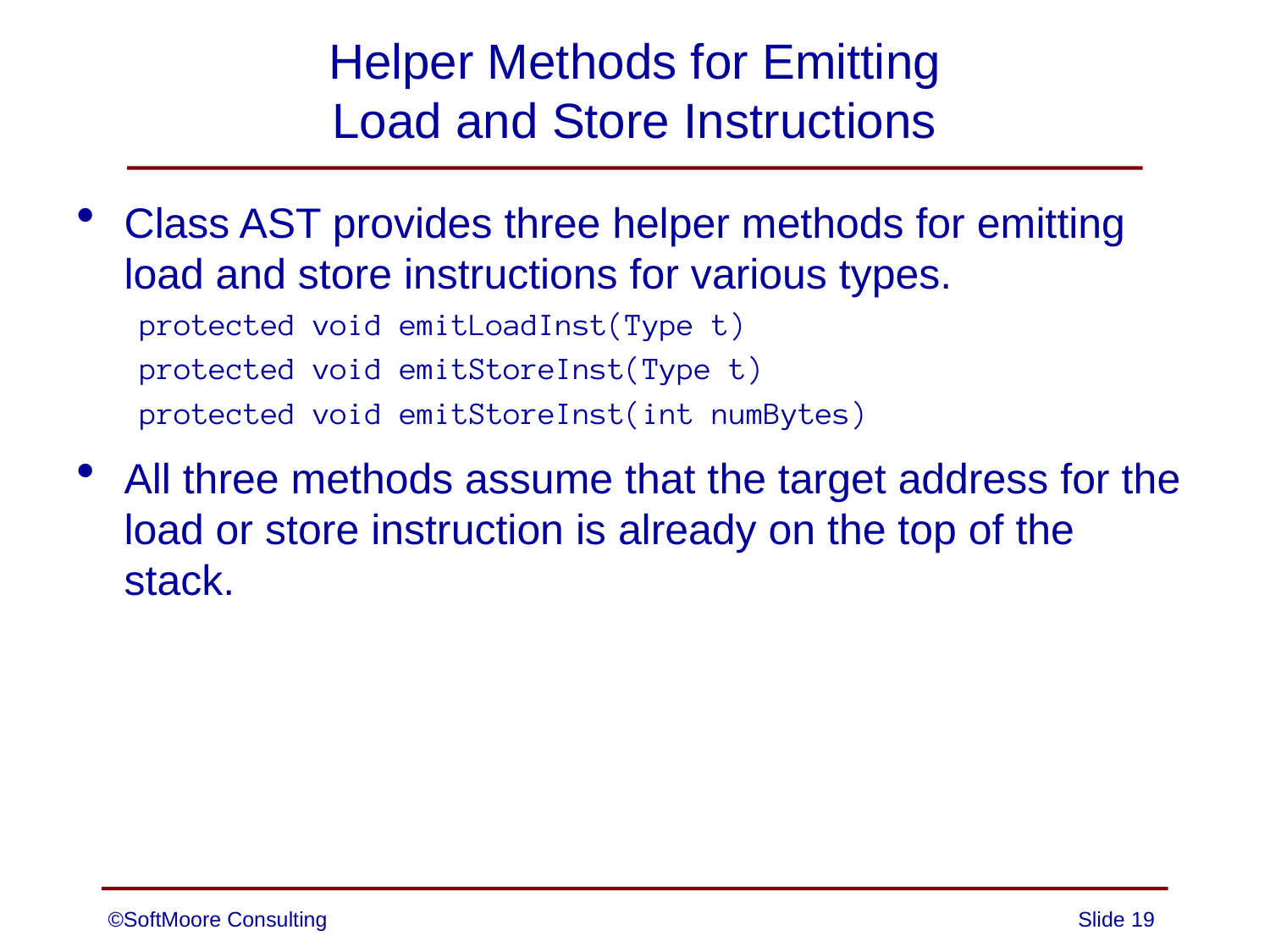

# Helper Methods for Emitting Load and Store Instructions
Class AST provides three helper methods for emitting load and store instructions for various types.
protected void emitLoadInst(Type t)
protected void emitStoreInst(Type t)
protected void emitStoreInst(int numBytes)
All three methods assume that the target address for the load or store instruction is already on the top of the stack.
©SoftMoore Consulting
Slide 19